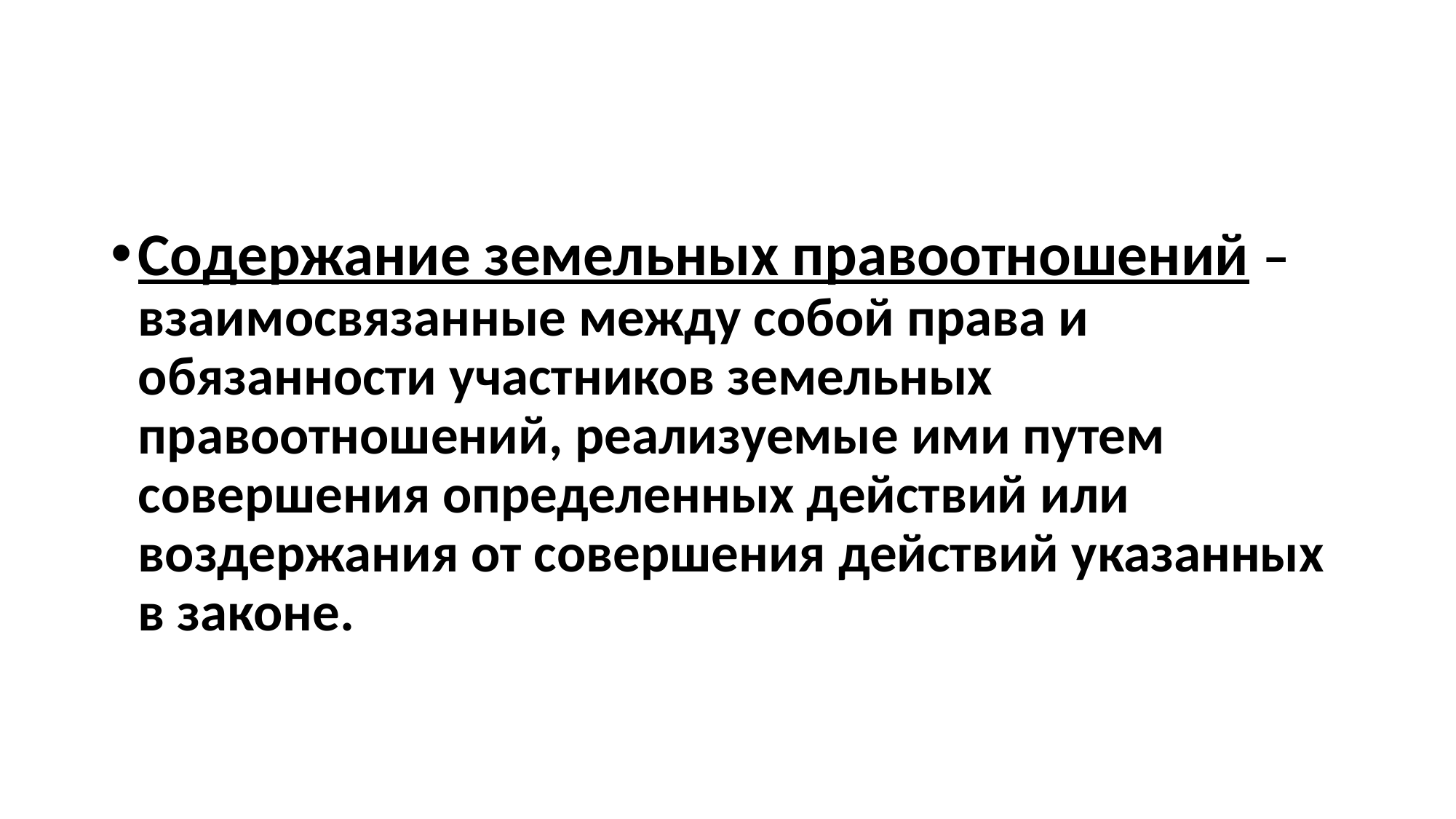

#
Содержание земельных правоотношений – взаимосвязанные между собой права и обязанности участников земельных правоотношений, реализуемые ими путем совершения определенных действий или воздержания от совершения действий указанных в законе.